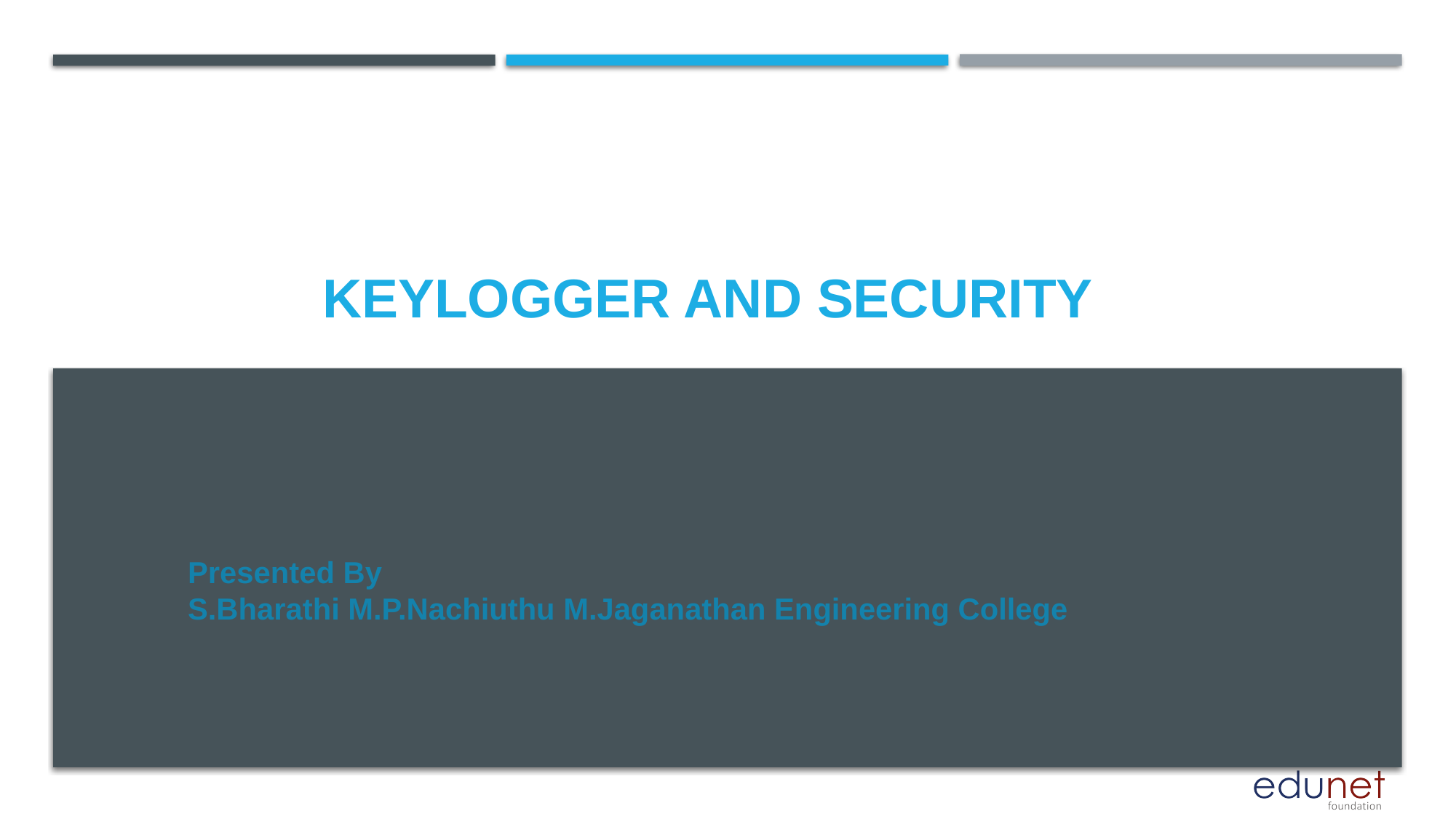

# KEYLOGGER AND SECURITY
Presented By
S.Bharathi M.P.Nachiuthu M.Jaganathan Engineering College